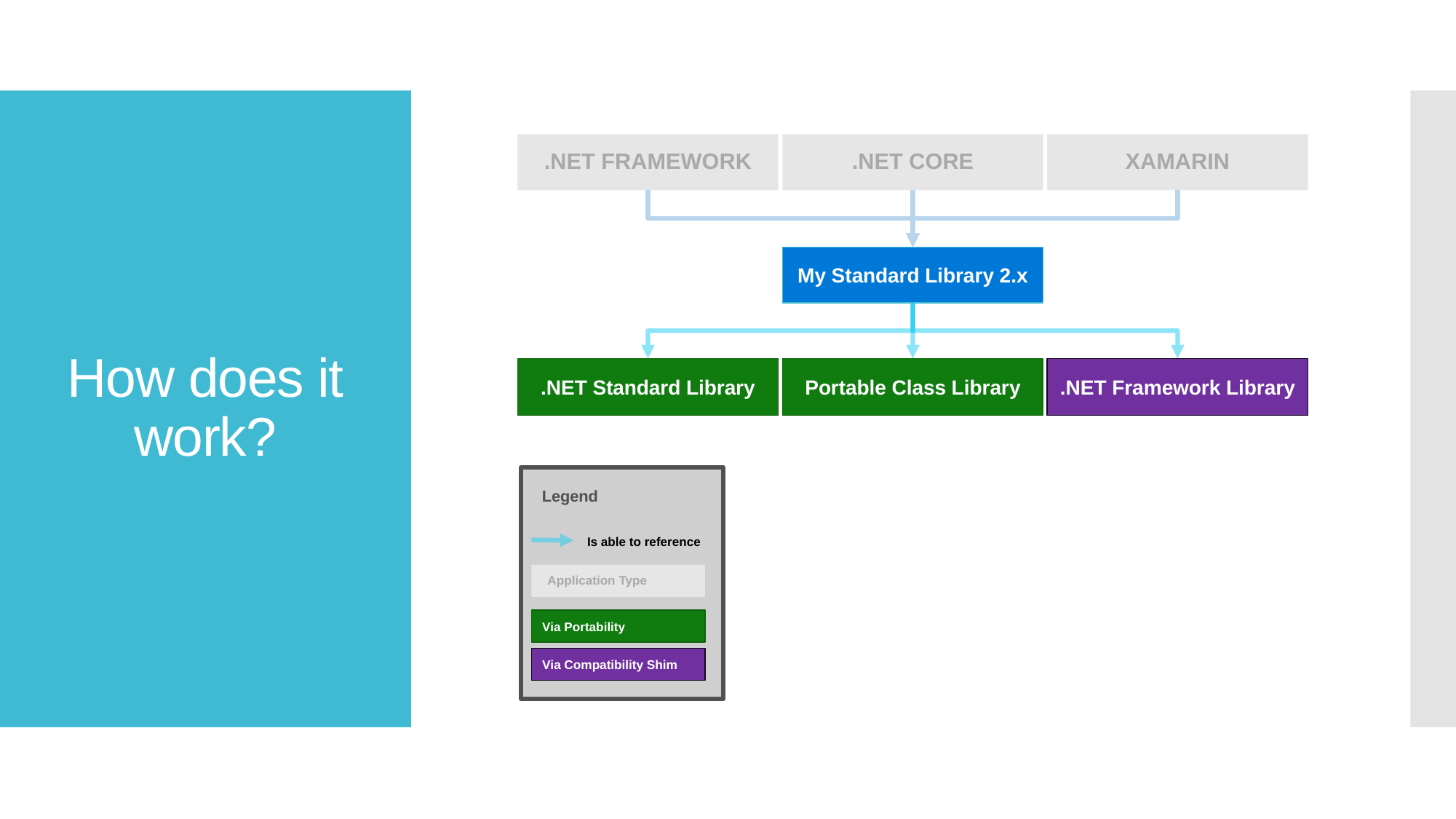

# How does it work?
.NET FRAMEWORK
.NET CORE
XAMARIN
My Standard Library 2.x
.NET Standard Library
Portable Class Library
.NET Framework Library

Legend
Is able to reference
Application Type
Via Portability
Via Compatibility Shim